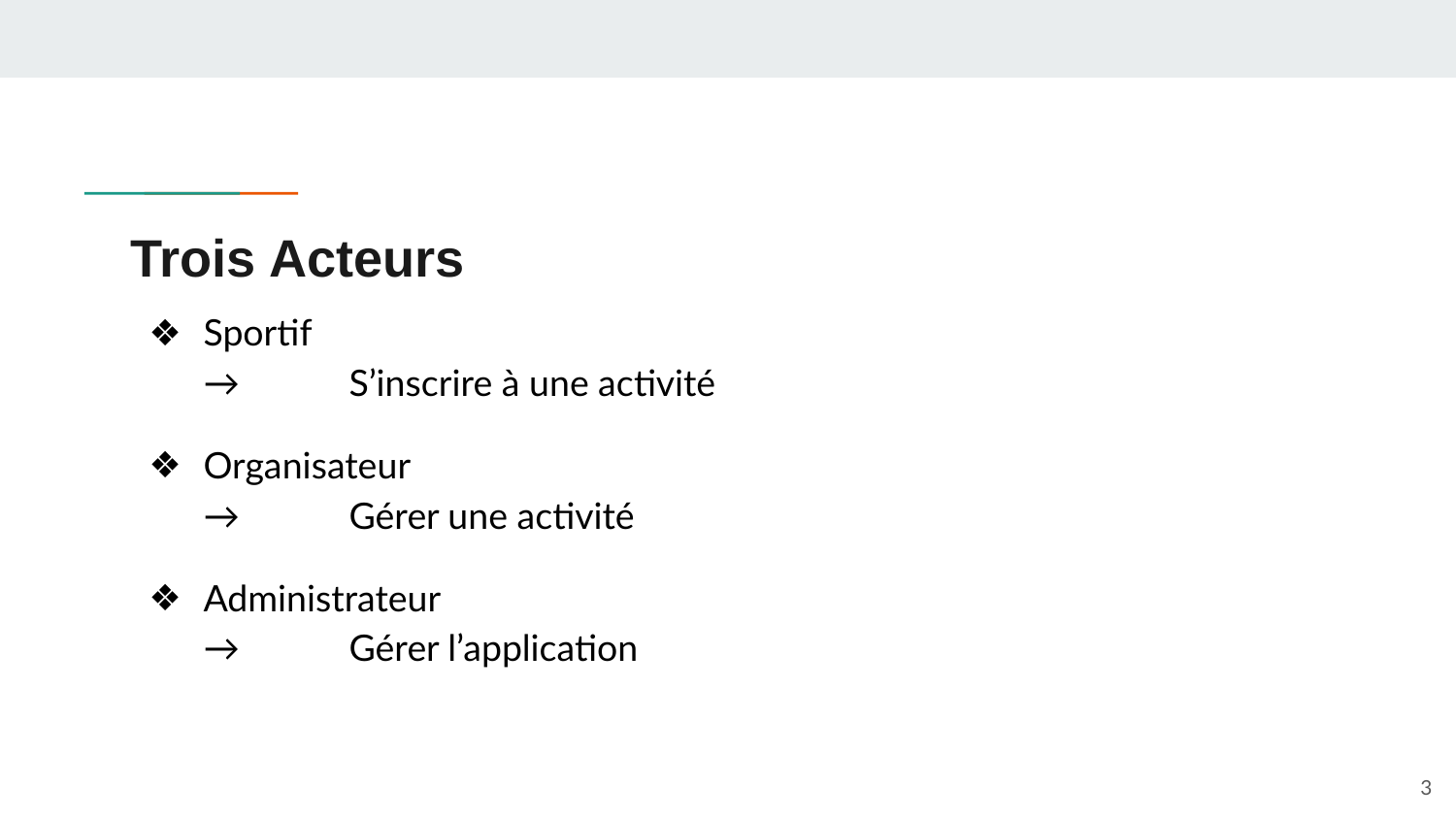

# Trois Acteurs
Sportif
→  	S’inscrire à une activité
Organisateur
→ 	Gérer une activité
Administrateur
→  	Gérer l’application
3